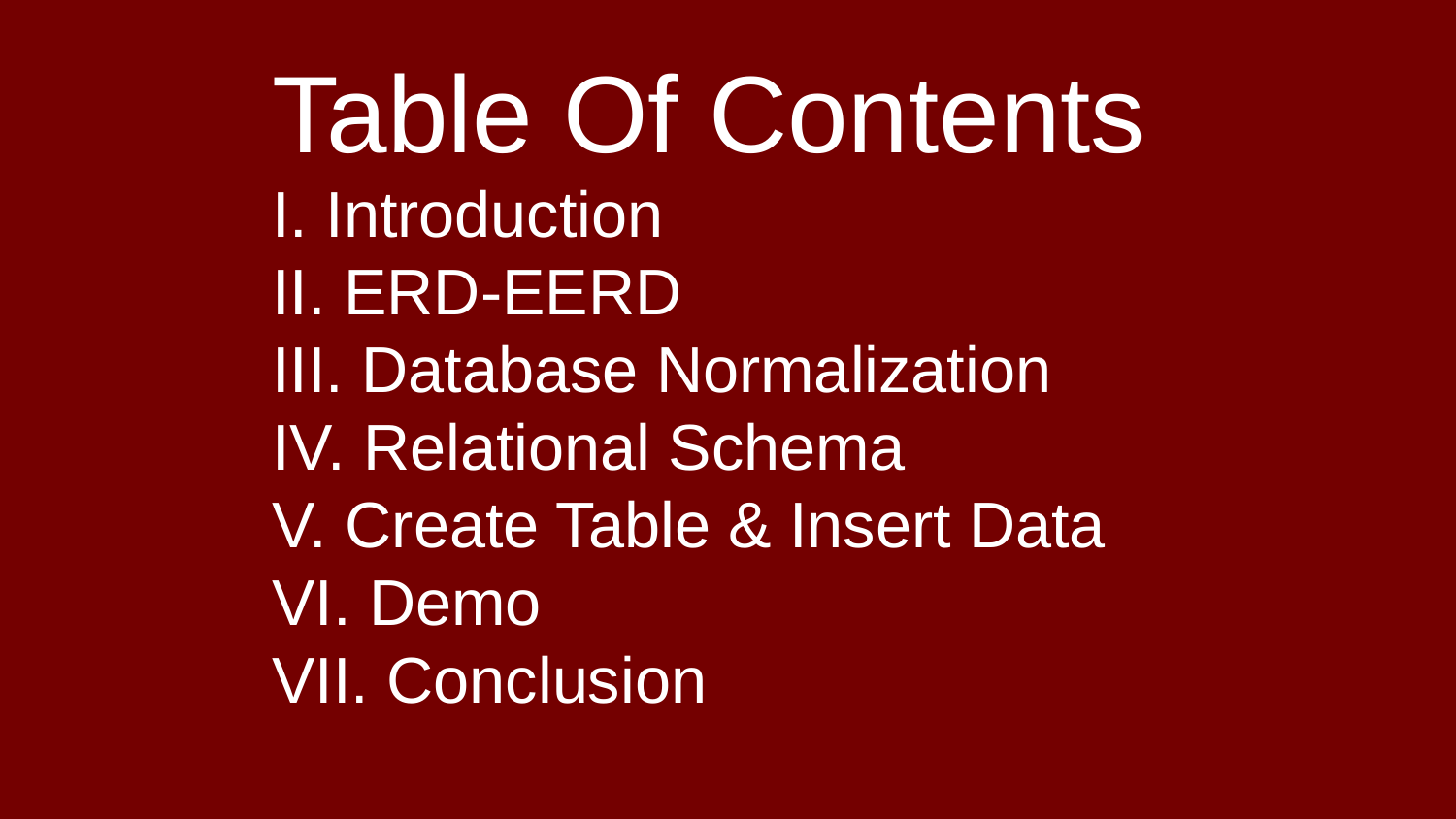

Table Of Contents
I. Introduction
II. ERD-EERD
III. Database Normalization
IV. Relational Schema
V. Create Table & Insert Data
VI. Demo
VII. Conclusion